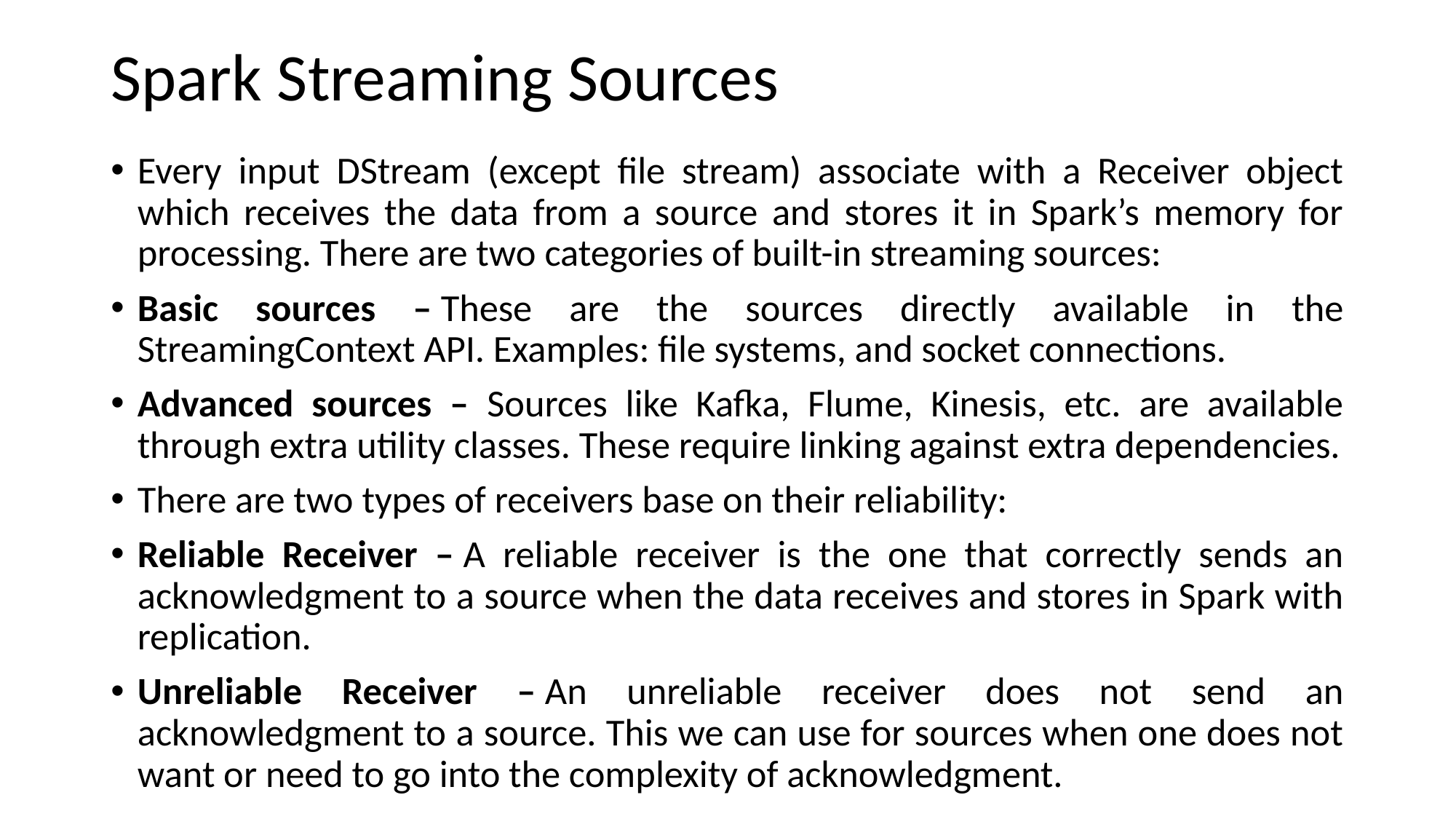

# Spark Streaming Sources
Every input DStream (except file stream) associate with a Receiver object which receives the data from a source and stores it in Spark’s memory for processing. There are two categories of built-in streaming sources:
Basic sources – These are the sources directly available in the StreamingContext API. Examples: file systems, and socket connections.
Advanced sources – Sources like Kafka, Flume, Kinesis, etc. are available through extra utility classes. These require linking against extra dependencies.
There are two types of receivers base on their reliability:
Reliable Receiver – A reliable receiver is the one that correctly sends an acknowledgment to a source when the data receives and stores in Spark with replication.
Unreliable Receiver – An unreliable receiver does not send an acknowledgment to a source. This we can use for sources when one does not want or need to go into the complexity of acknowledgment.